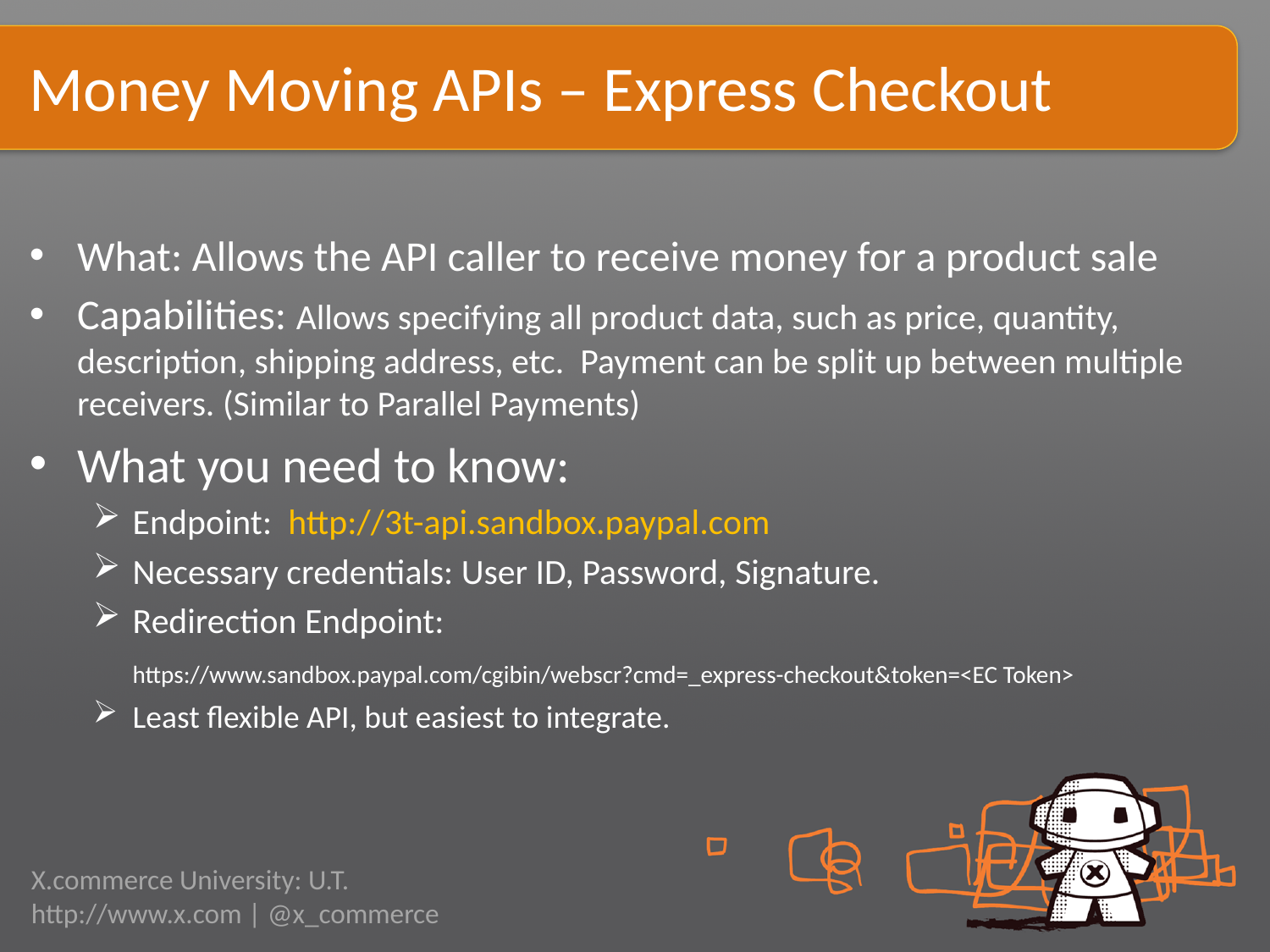

# Money Moving APIs – Express Checkout
What: Allows the API caller to receive money for a product sale
Capabilities: Allows specifying all product data, such as price, quantity, description, shipping address, etc.  Payment can be split up between multiple receivers. (Similar to Parallel Payments)
What you need to know:
Endpoint:  http://3t-api.sandbox.paypal.com
Necessary credentials: User ID, Password, Signature.
Redirection Endpoint:
	https://www.sandbox.paypal.com/cgibin/webscr?cmd=_express-checkout&token=<EC Token>
Least flexible API, but easiest to integrate.